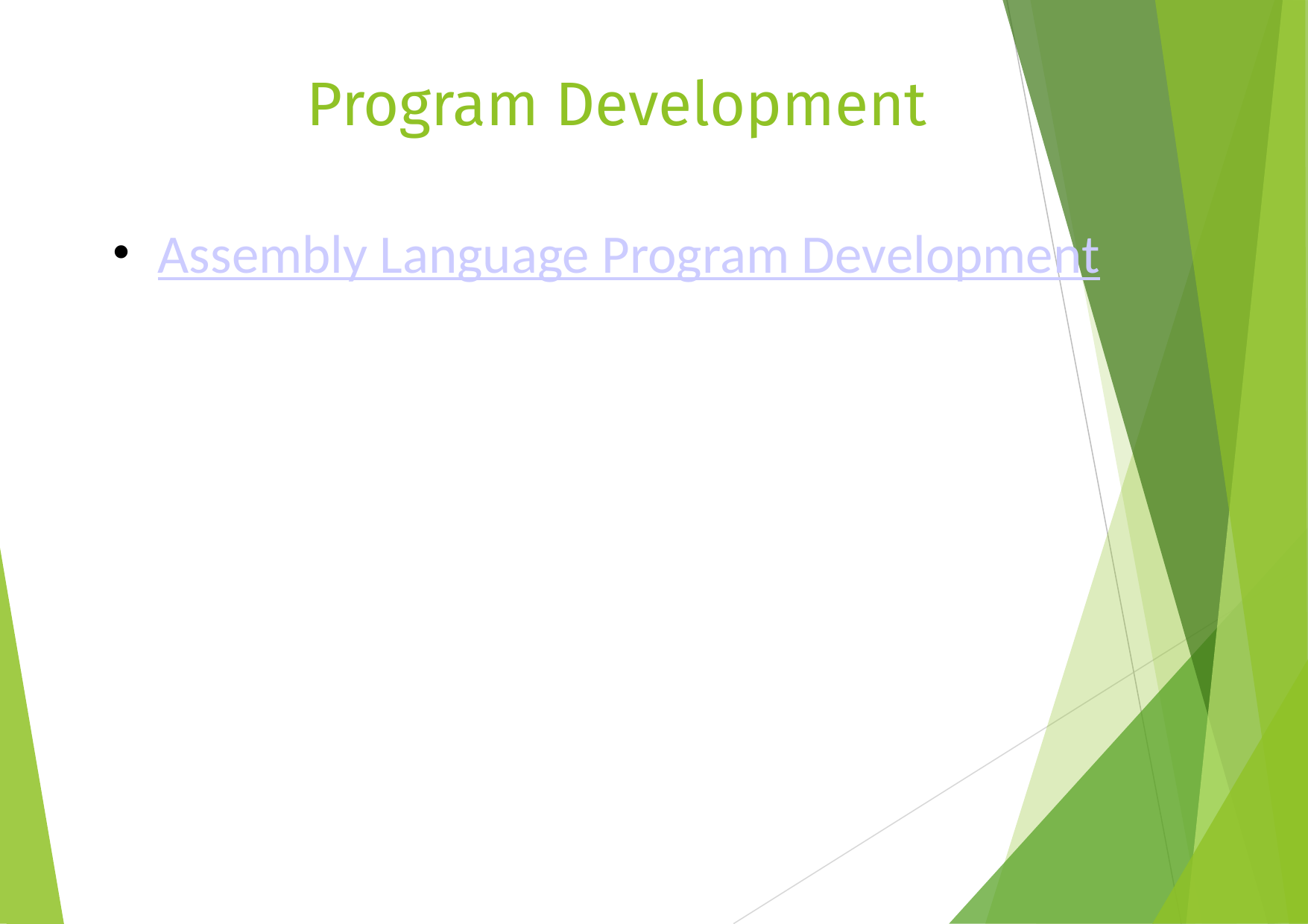

# Program Development
Assembly Language Program Development